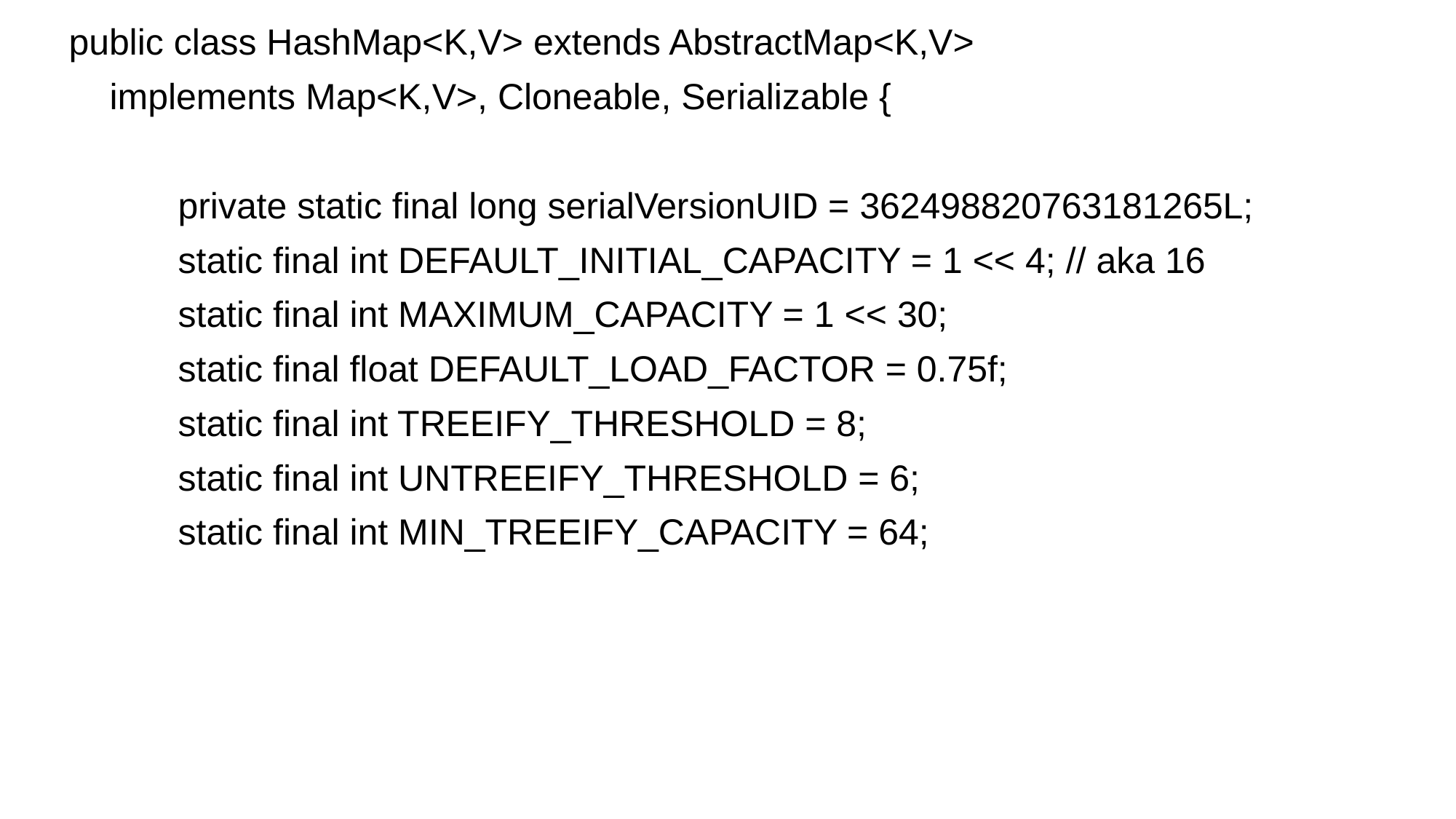

public class HashMap<K,V> extends AbstractMap<K,V>
    implements Map<K,V>, Cloneable, Serializable {

    	private static final long serialVersionUID = 362498820763181265L;
	static final int DEFAULT_INITIAL_CAPACITY = 1 << 4; // aka 16
	static final int MAXIMUM_CAPACITY = 1 << 30;
	static final float DEFAULT_LOAD_FACTOR = 0.75f;
	static final int TREEIFY_THRESHOLD = 8;
    	static final int UNTREEIFY_THRESHOLD = 6;
    	static final int MIN_TREEIFY_CAPACITY = 64;